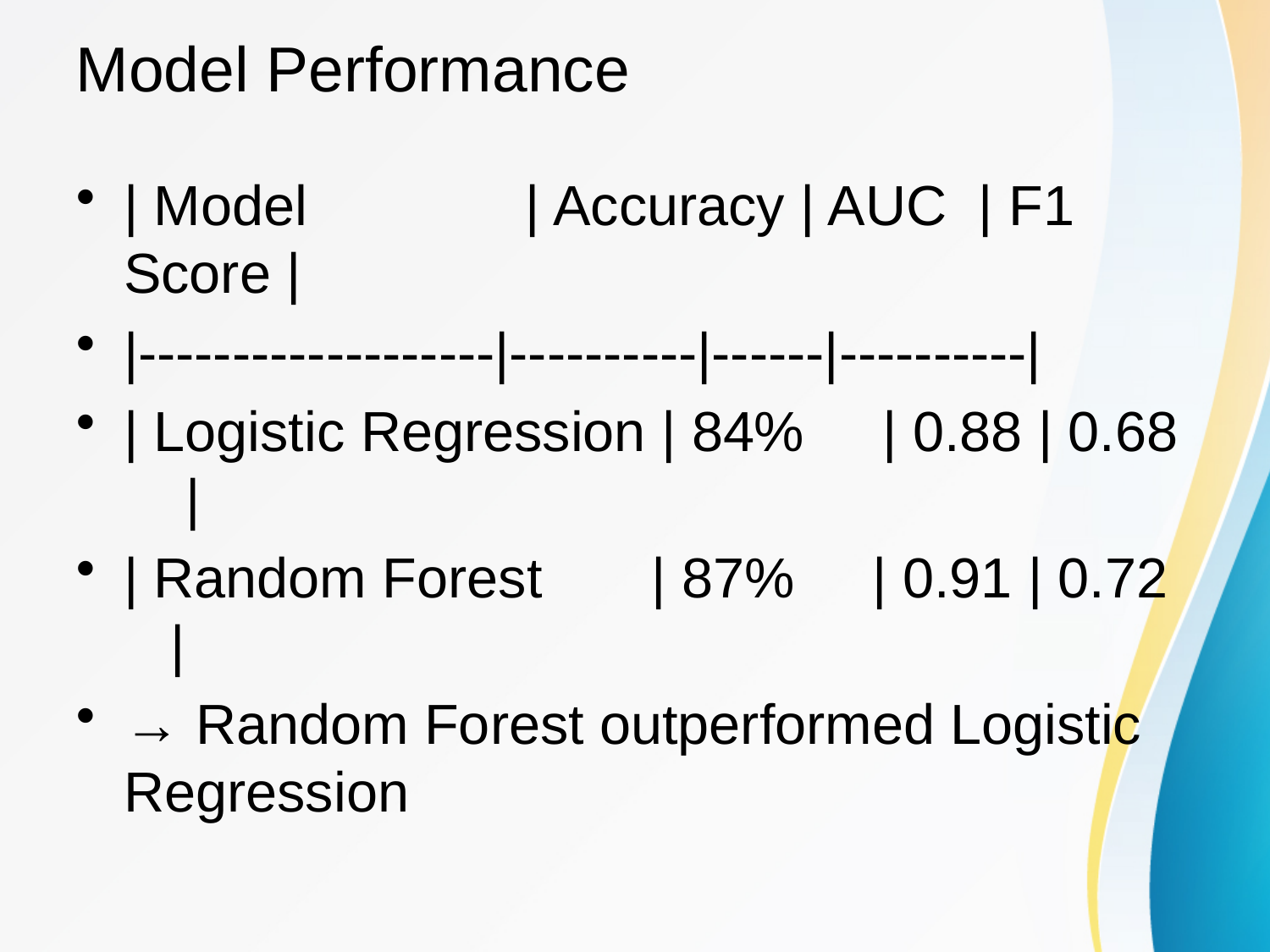

# Model Performance
| Model              | Accuracy | AUC  | F1 Score |
|-------------------|----------|------|----------|
| Logistic Regression | 84%     | 0.88 | 0.68     |
| Random Forest       | 87%     | 0.91 | 0.72     |
→ Random Forest outperformed Logistic Regression